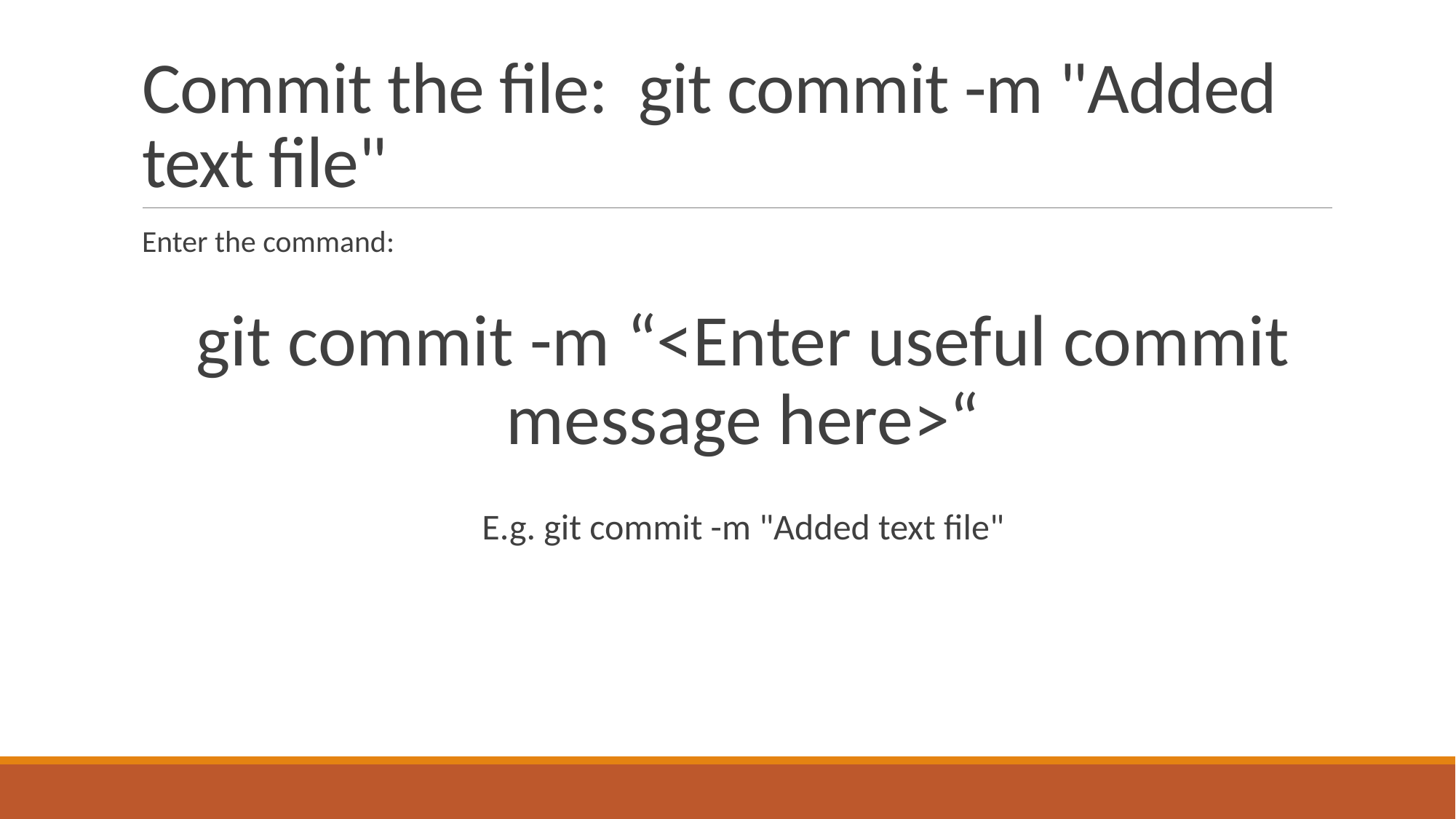

# Commit the file:  git commit -m "Added text file"
Enter the command:

git commit -m “<Enter useful commit message here>“

E.g. git commit -m "Added text file"